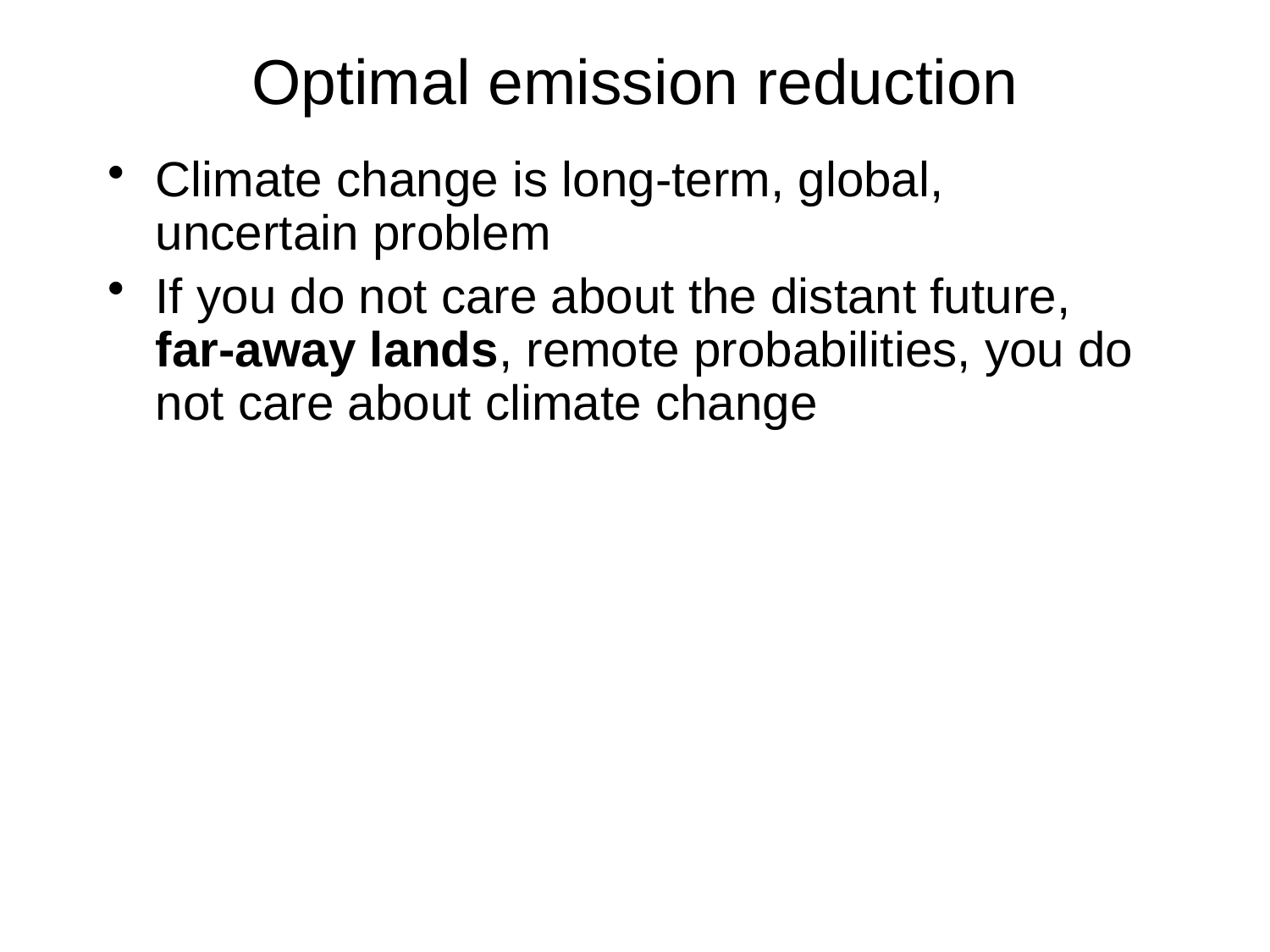

# Optimal emission reduction
Climate change is long-term, global, uncertain problem
If you do not care about the distant future, far-away lands, remote probabilities, you do not care about climate change